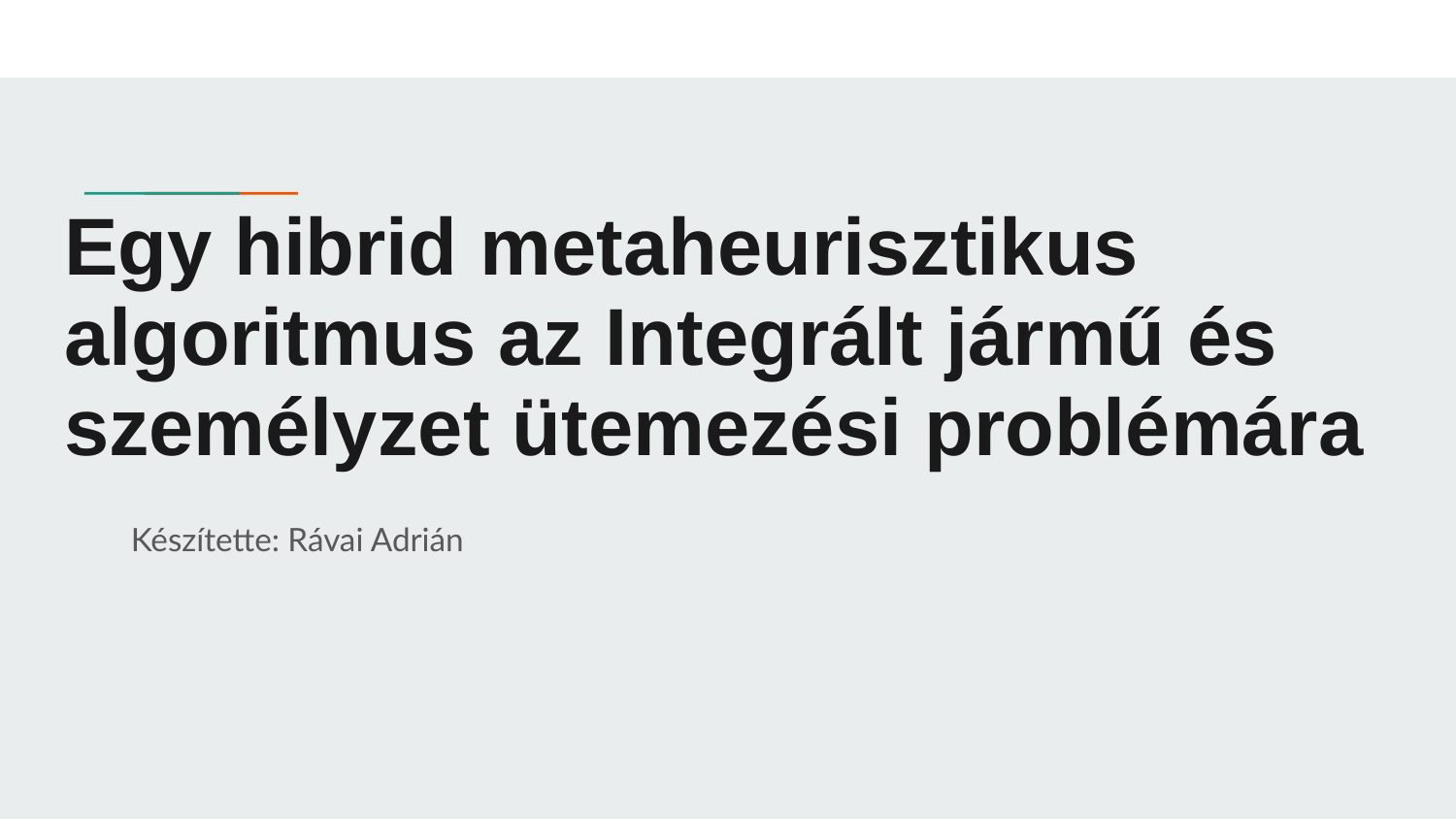

# Egy hibrid metaheurisztikus algoritmus az Integrált jármű és személyzet ütemezési problémára
Készítette: Rávai Adrián